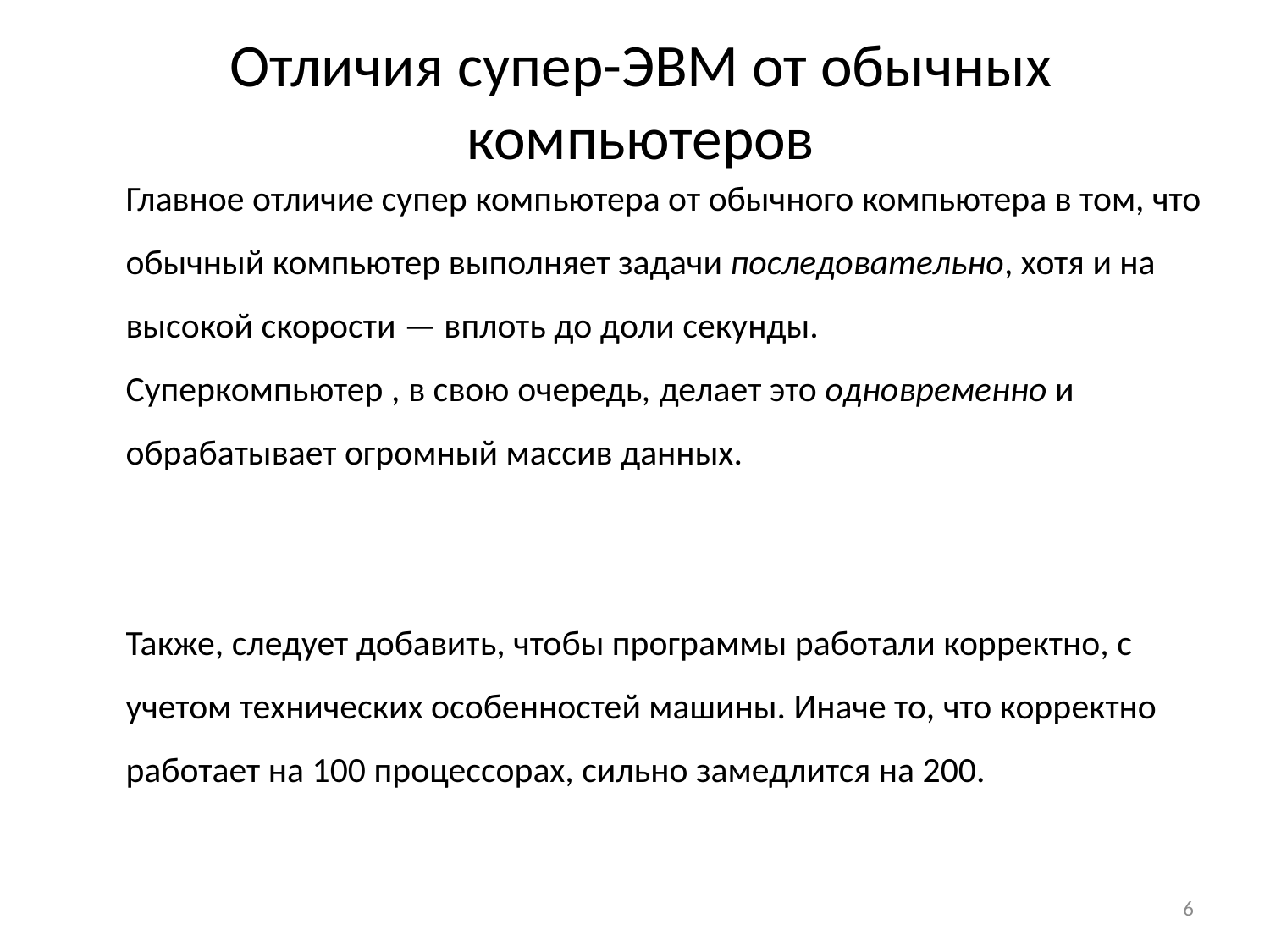

# Отличия супер-ЭВМ от обычных компьютеров
	Главное отличие супер компьютера от обычного компьютера в том, что обычный компьютер выполняет задачи последовательно, хотя и на высокой скорости — вплоть до доли секунды.
	Суперкомпьютер , в свою очередь, делает это одновременно и обрабатывает огромный массив данных.

	Также, следует добавить, чтобы программы работали корректно, с учетом технических особенностей машины. Иначе то, что корректно работает на 100 процессорах, сильно замедлится на 200.
6